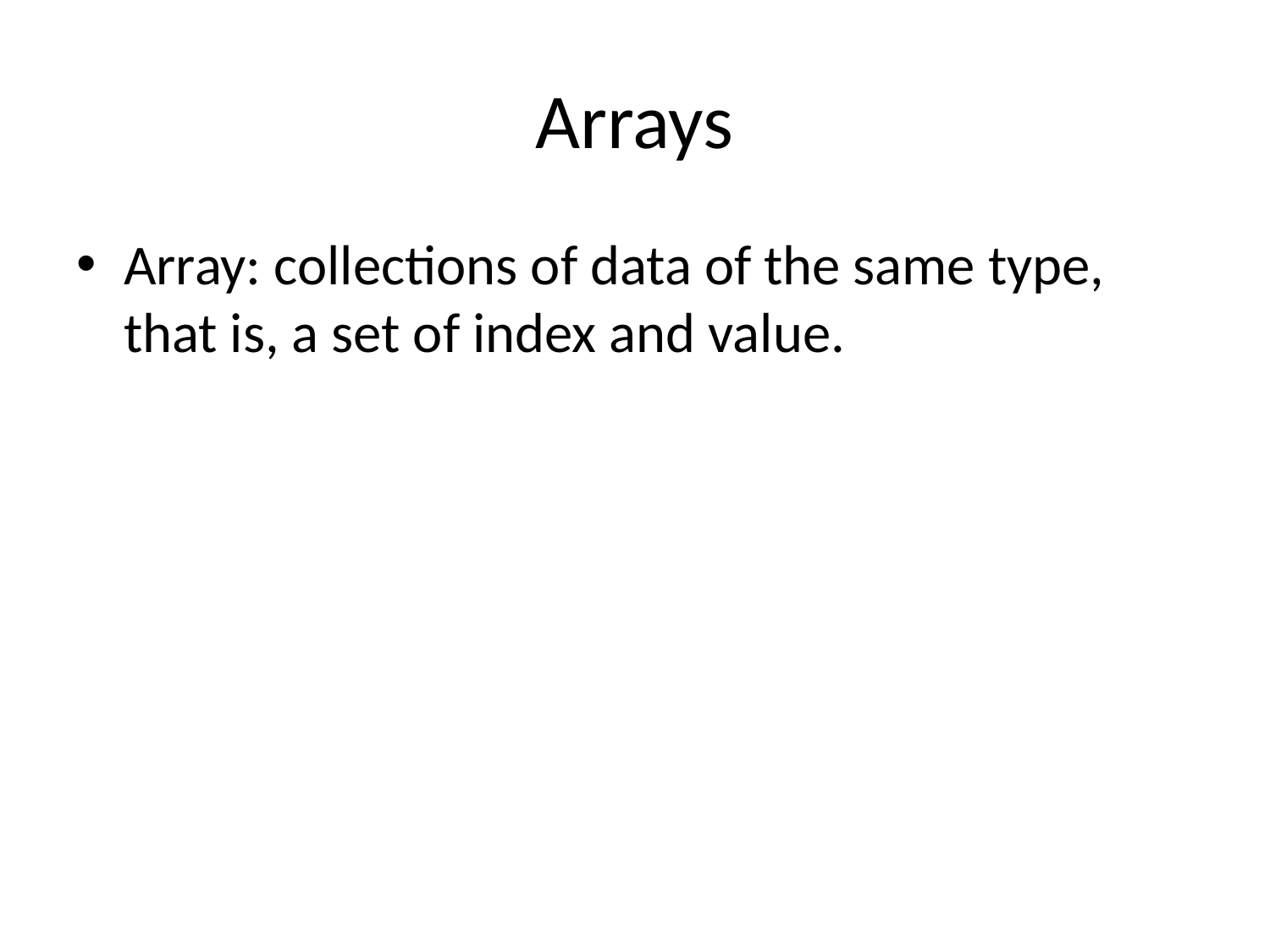

# Arrays
Array: collections of data of the same type, that is, a set of index and value.